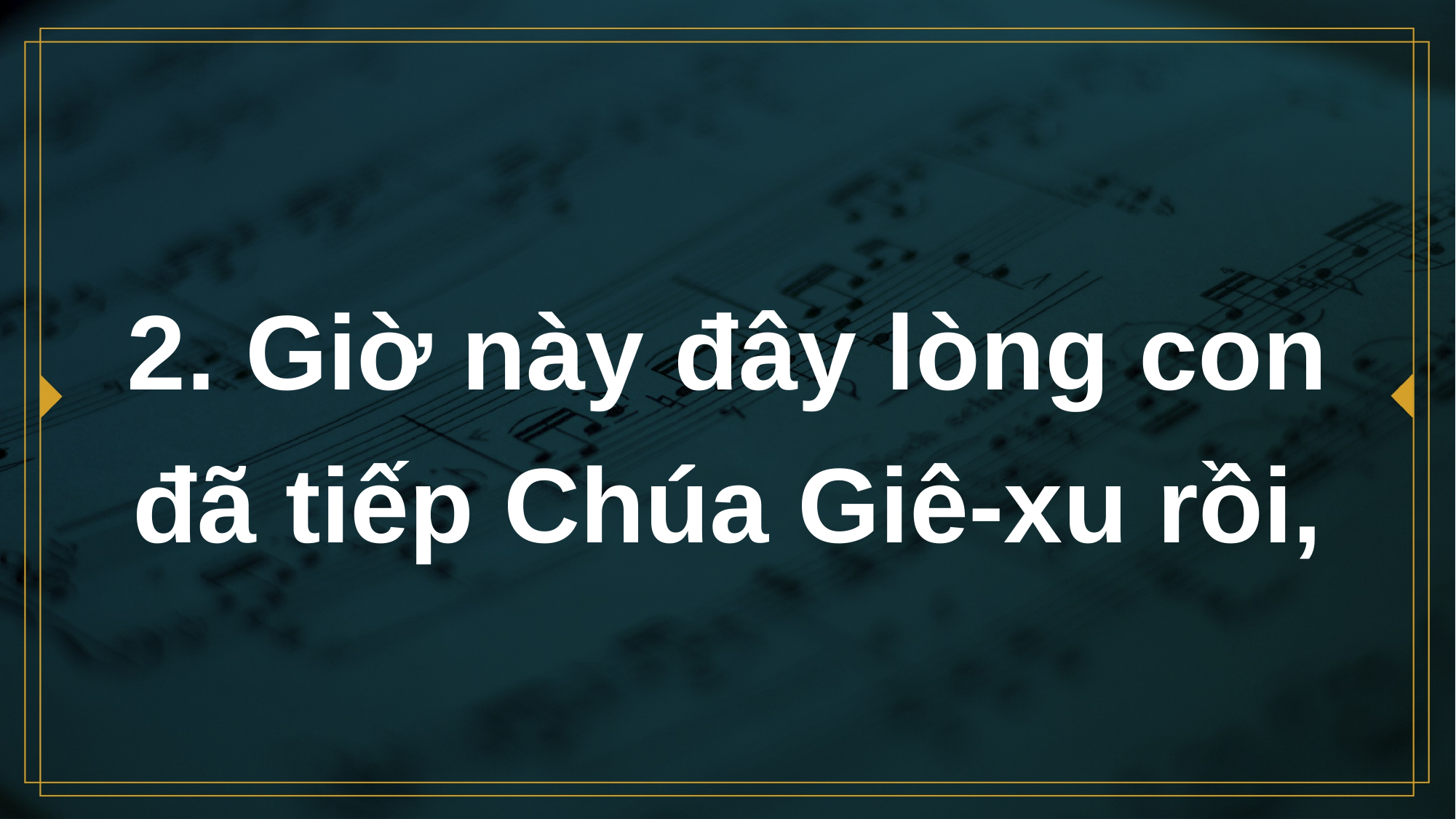

# 2. Giờ này đây lòng con đã tiếp Chúa Giê-xu rồi,